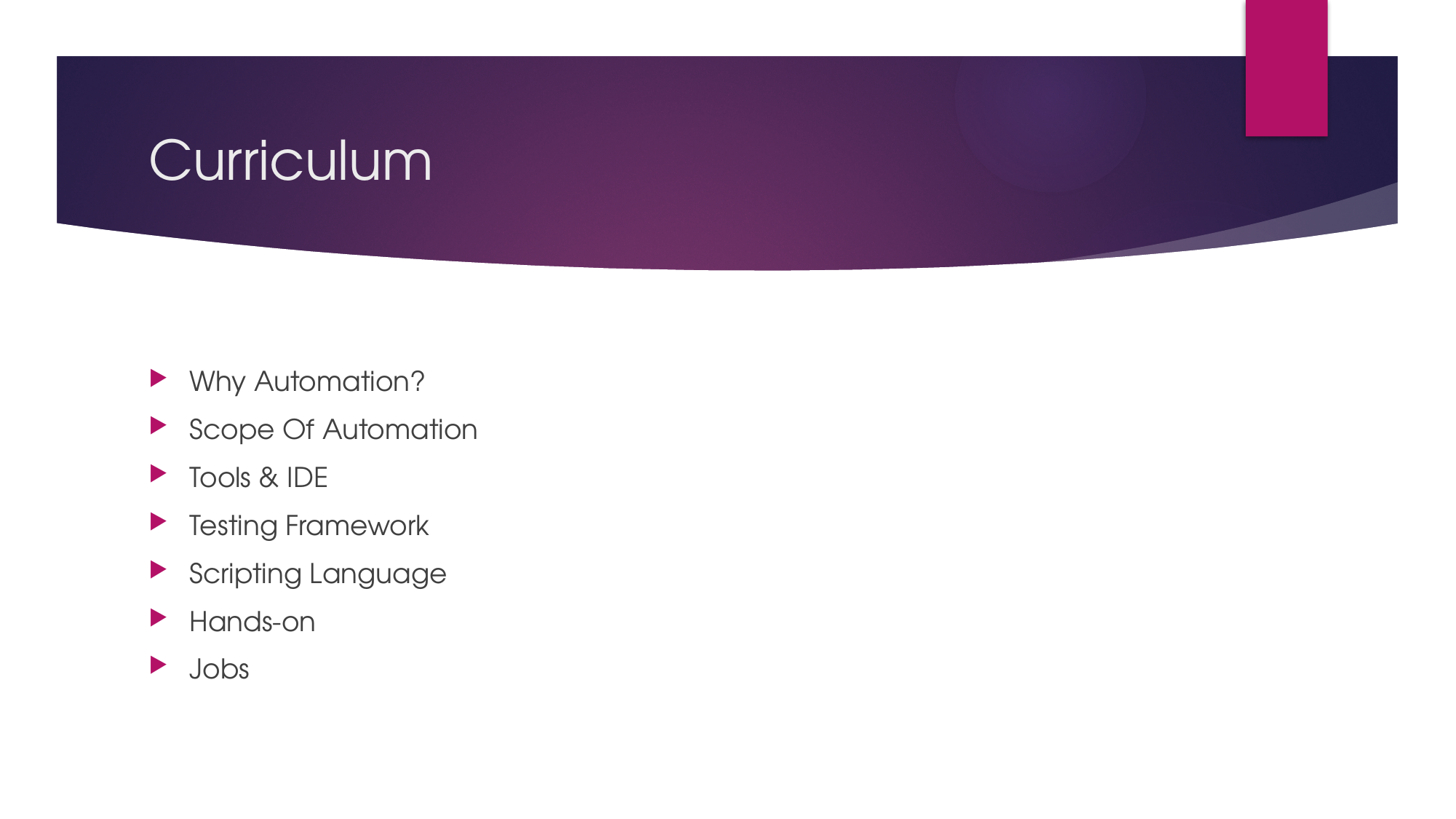

# Curriculum

Why Automation?
Scope Of Automation
Tools & IDE
Testing Framework
Scripting Language
Hands-on
Jobs